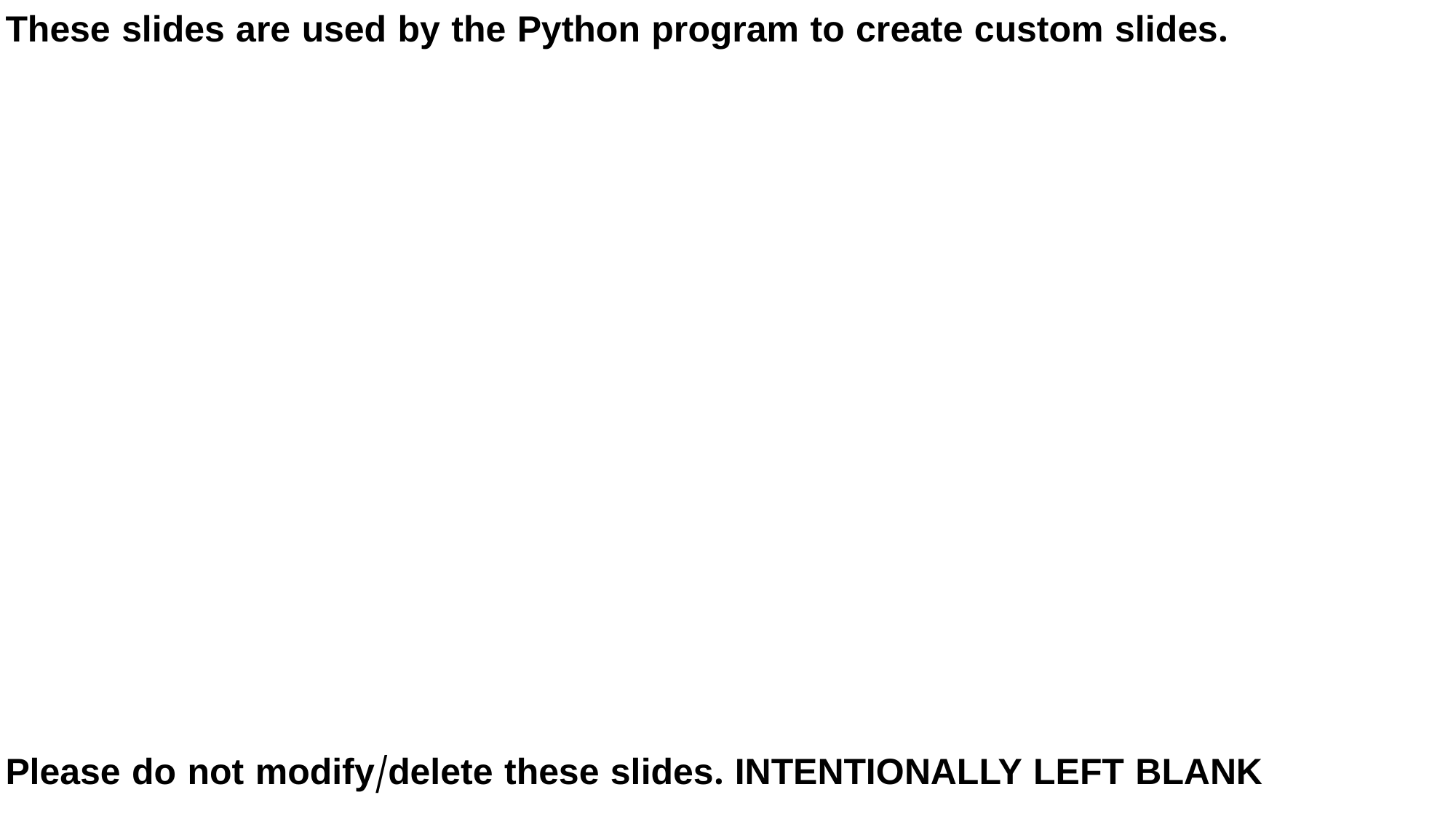

These slides are used by the Python program to create custom slides.

Please do not modify/delete these slides. INTENTIONALLY LEFT BLANK